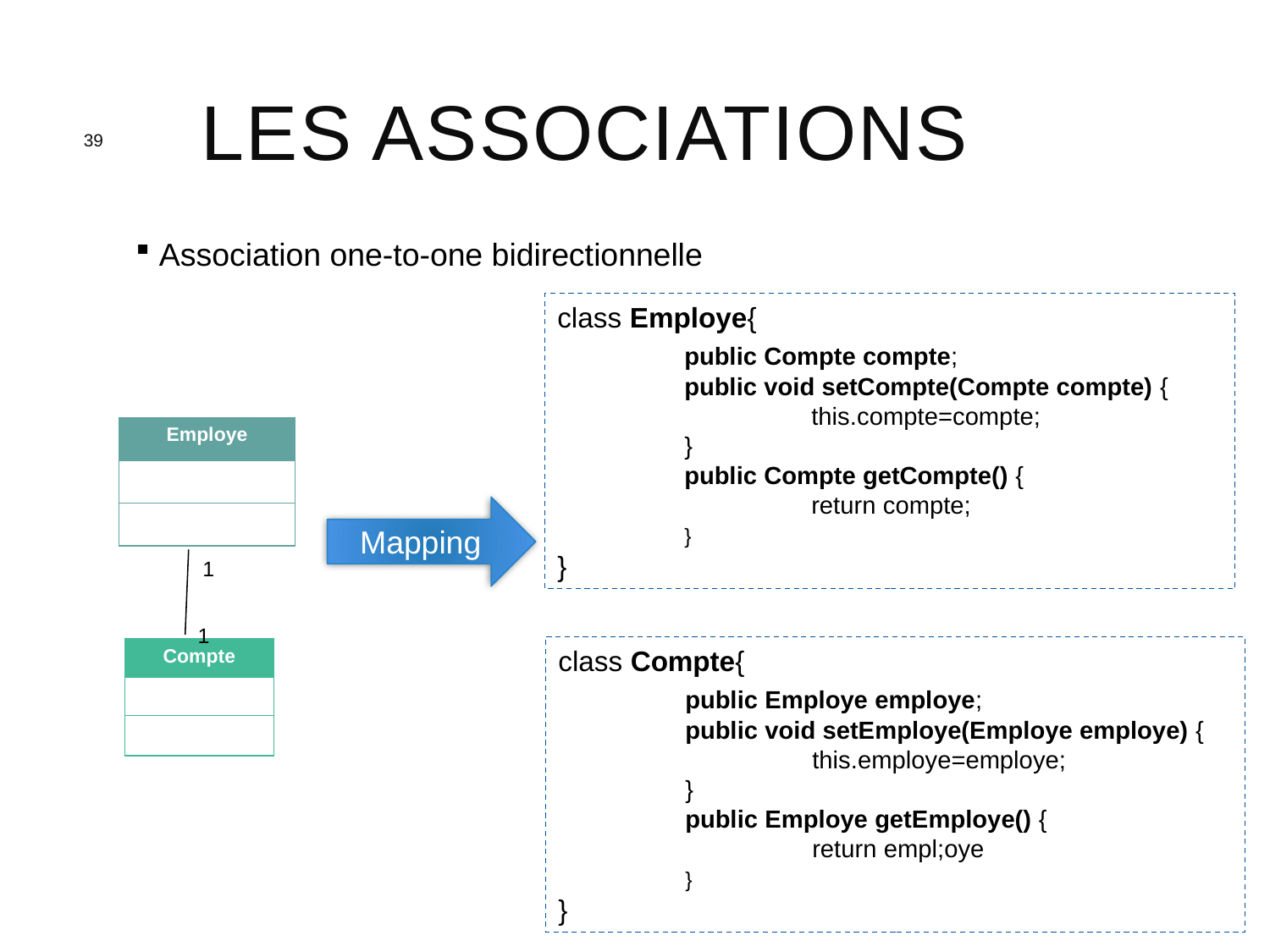

# Les associations
39
 Association one-to-one bidirectionnelle
class Employe{
	public Compte compte;
	public void setCompte(Compte compte) {
		this.compte=compte;
	}
	public Compte getCompte() {
		return compte;
	}
}
| Employe |
| --- |
|  |
|  |
Mapping
1
1
class Compte{
	public Employe employe;
	public void setEmploye(Employe employe) {
		this.employe=employe;
	}
	public Employe getEmploye() {
		return empl;oye
	}
}
| Compte |
| --- |
|  |
|  |